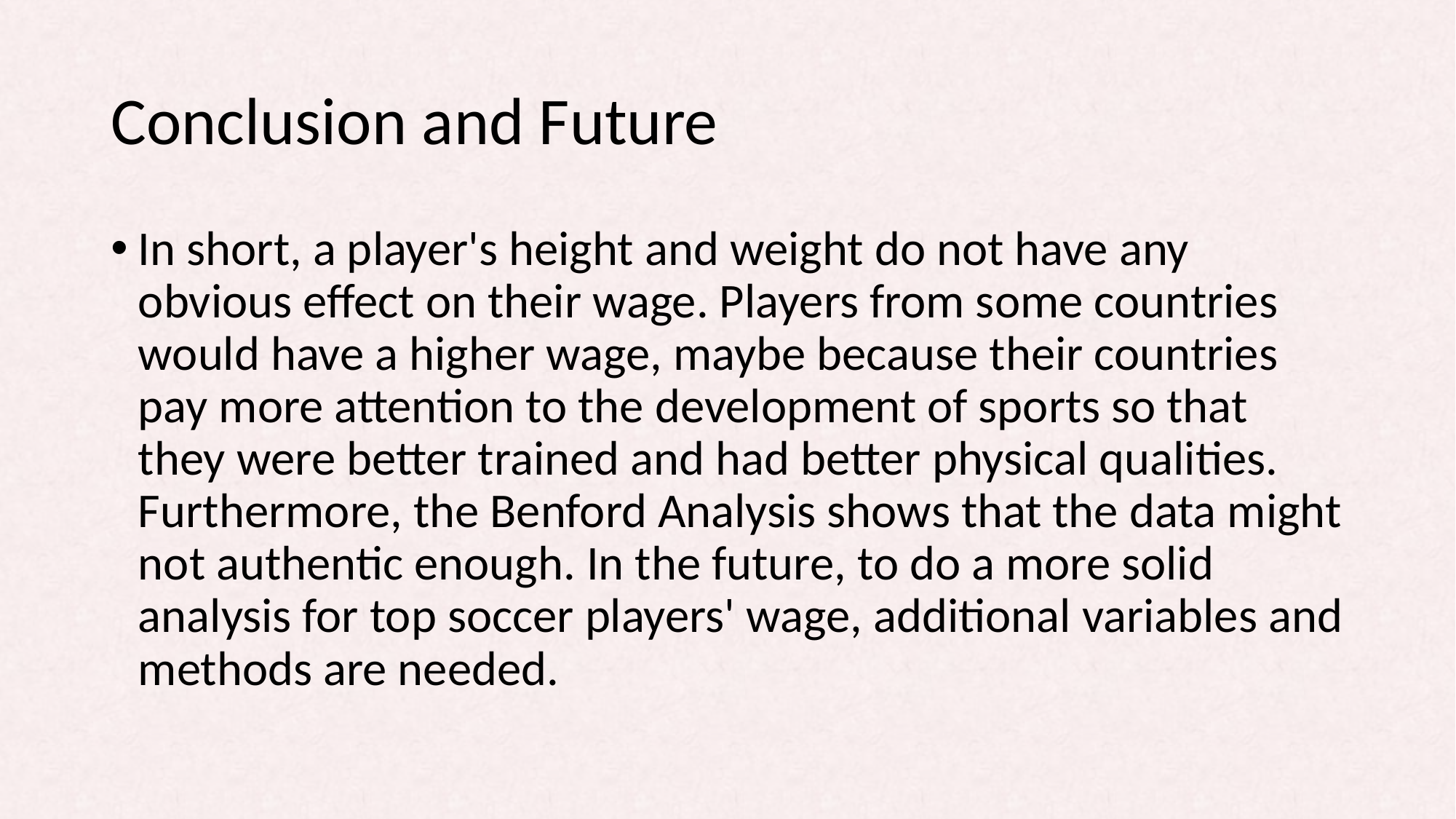

# Conclusion and Future
In short, a player's height and weight do not have any obvious effect on their wage. Players from some countries would have a higher wage, maybe because their countries pay more attention to the development of sports so that they were better trained and had better physical qualities. Furthermore, the Benford Analysis shows that the data might not authentic enough. In the future, to do a more solid analysis for top soccer players' wage, additional variables and methods are needed.